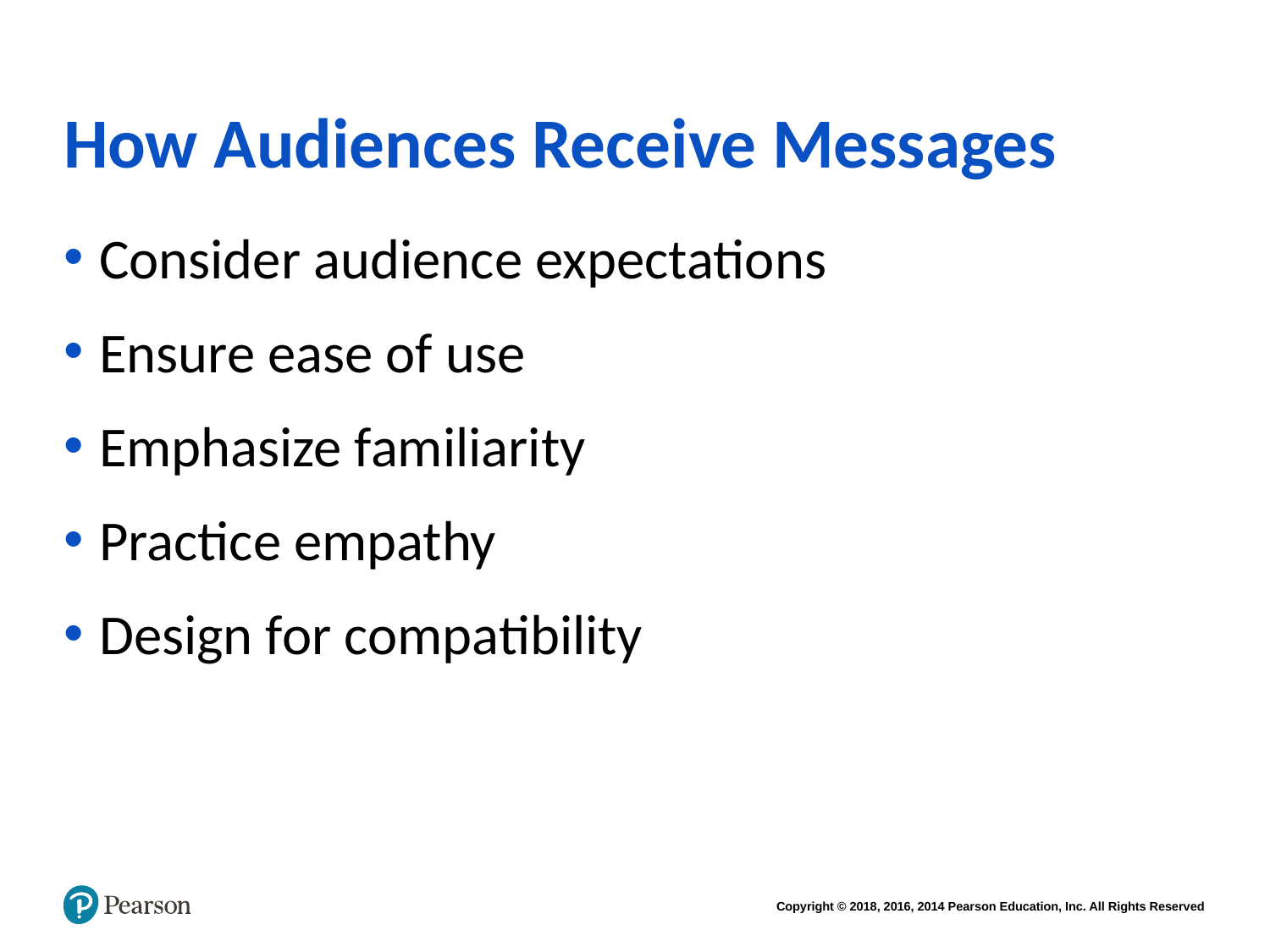

# How Audiences Receive Messages
Consider audience expectations
Ensure ease of use
Emphasize familiarity
Practice empathy
Design for compatibility